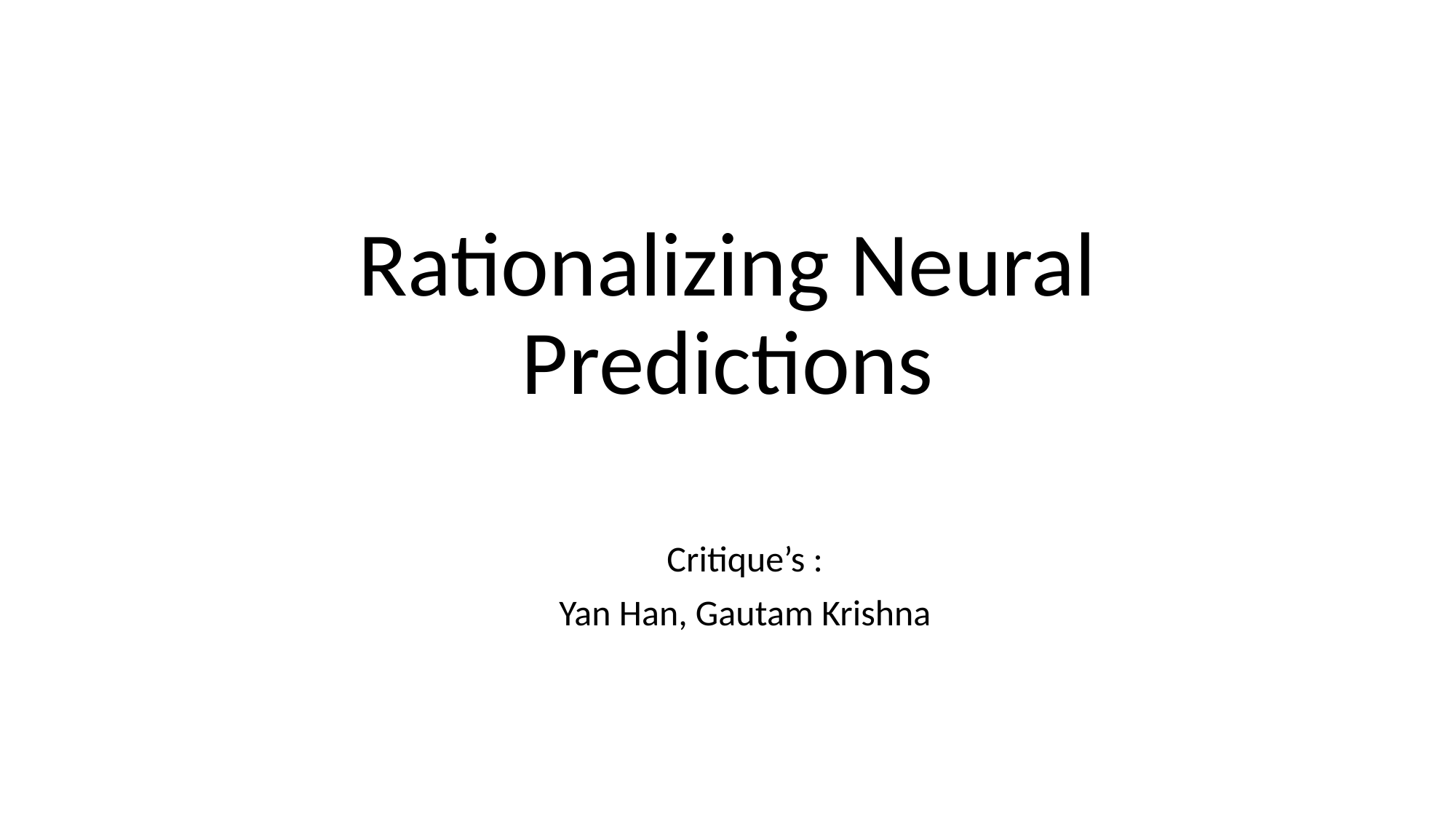

# Rationalizing Neural Predictions
Critique’s :
Yan Han, Gautam Krishna